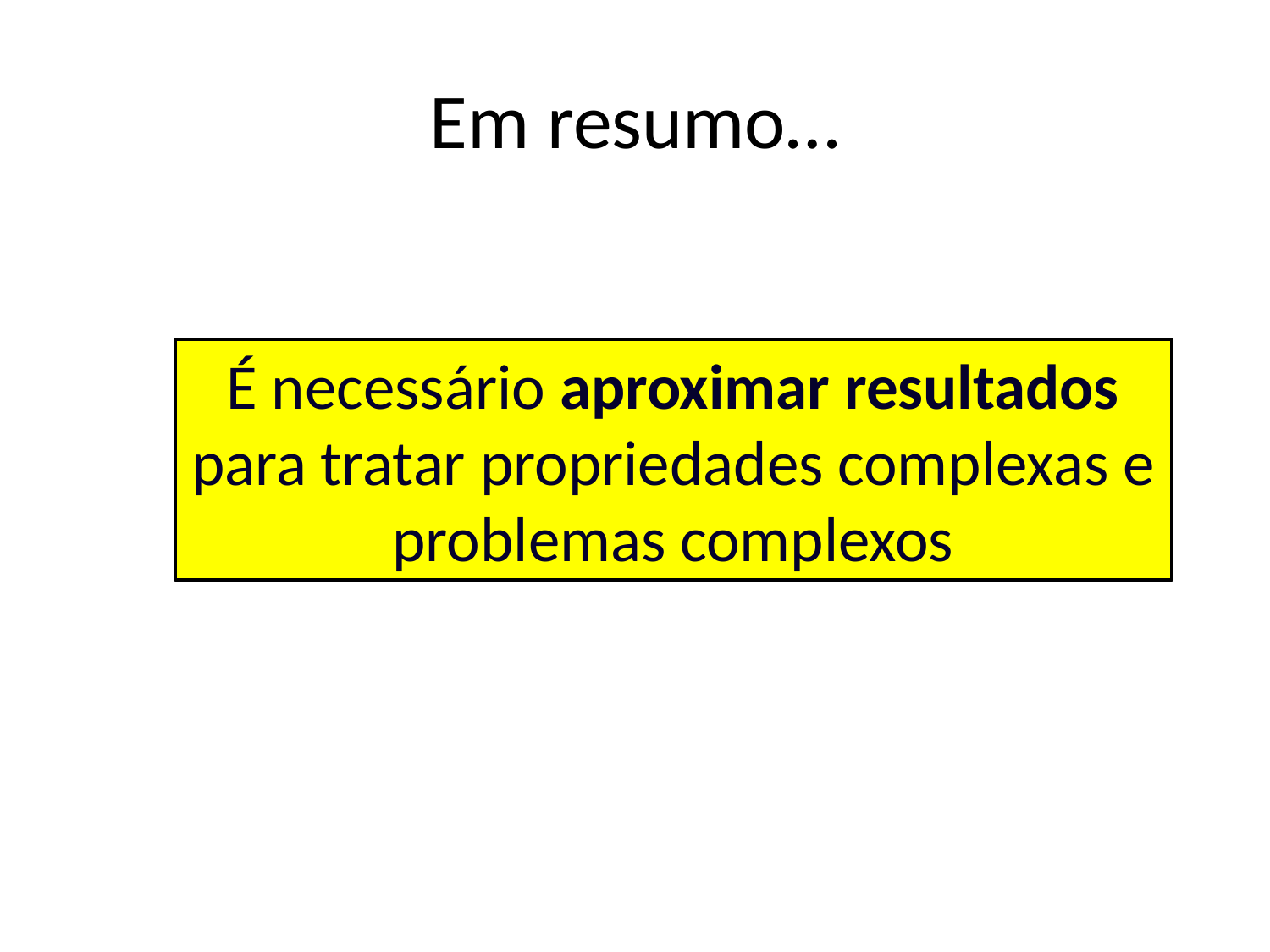

# Em resumo…
É necessário aproximar resultados para tratar propriedades complexas e problemas complexos